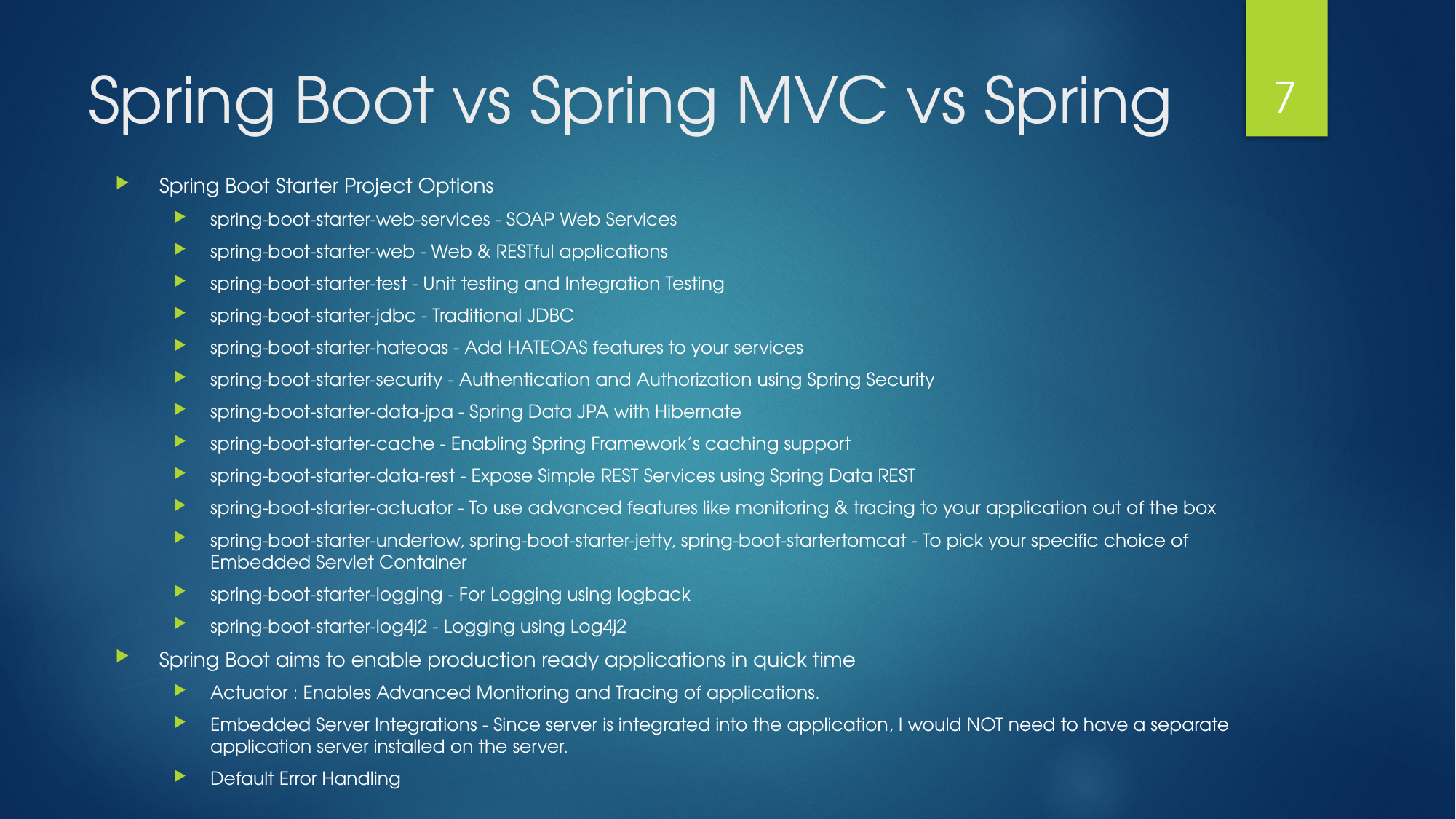

7
# Spring Boot vs Spring MVC vs Spring
Spring Boot Starter Project Options
spring-boot-starter-web-services - SOAP Web Services
spring-boot-starter-web - Web & RESTful applications
spring-boot-starter-test - Unit testing and Integration Testing
spring-boot-starter-jdbc - Traditional JDBC
spring-boot-starter-hateoas - Add HATEOAS features to your services
spring-boot-starter-security - Authentication and Authorization using Spring Security
spring-boot-starter-data-jpa - Spring Data JPA with Hibernate
spring-boot-starter-cache - Enabling Spring Framework’s caching support
spring-boot-starter-data-rest - Expose Simple REST Services using Spring Data REST
spring-boot-starter-actuator - To use advanced features like monitoring & tracing to your application out of the box
spring-boot-starter-undertow, spring-boot-starter-jetty, spring-boot-startertomcat - To pick your specific choice of Embedded Servlet Container
spring-boot-starter-logging - For Logging using logback
spring-boot-starter-log4j2 - Logging using Log4j2
Spring Boot aims to enable production ready applications in quick time
Actuator : Enables Advanced Monitoring and Tracing of applications.
Embedded Server Integrations - Since server is integrated into the application, I would NOT need to have a separate application server installed on the server.
Default Error Handling